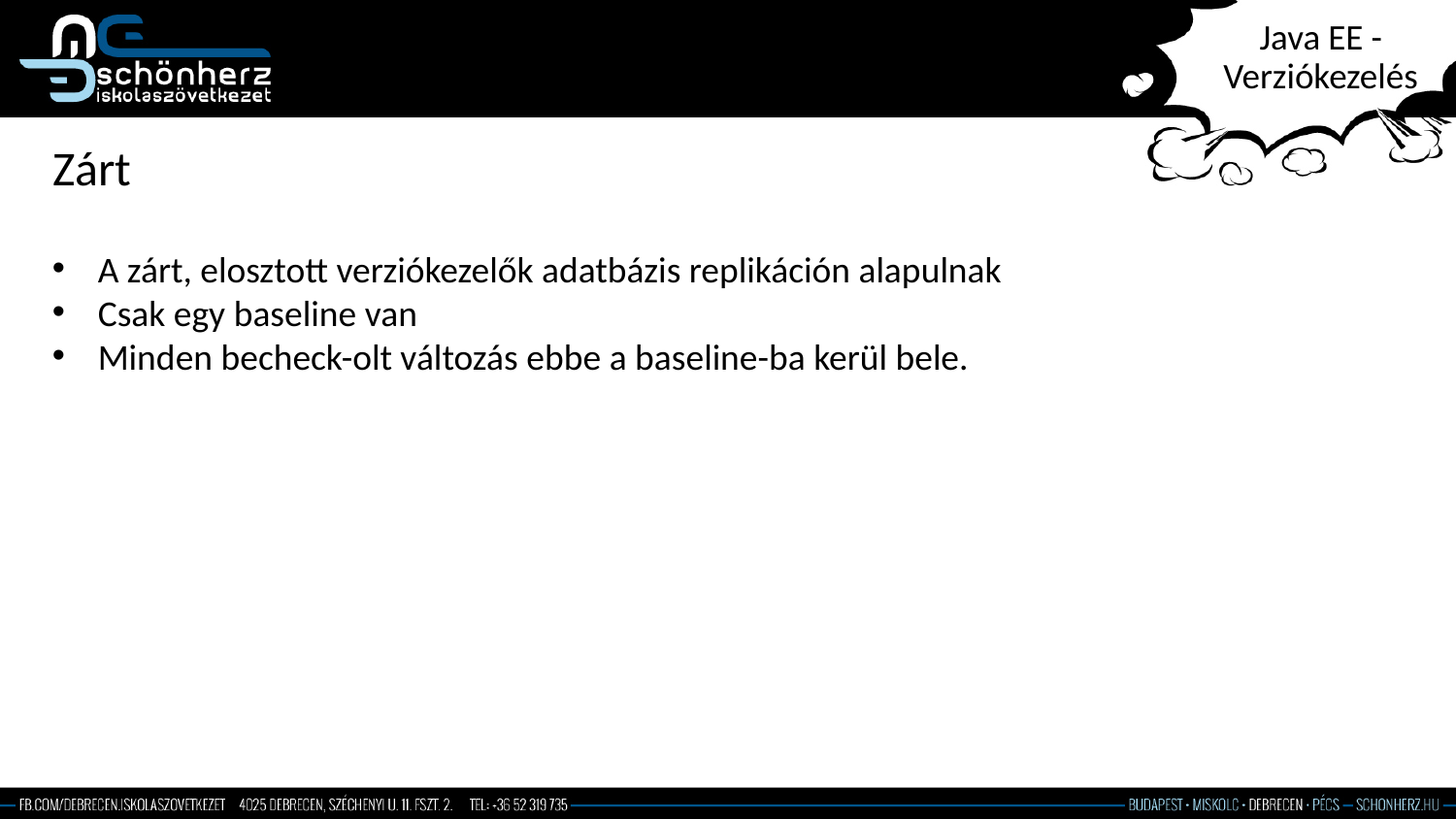

# Java EE - Verziókezelés
Zárt
A zárt, elosztott verziókezelők adatbázis replikáción alapulnak
Csak egy baseline van
Minden becheck-olt változás ebbe a baseline-ba kerül bele.